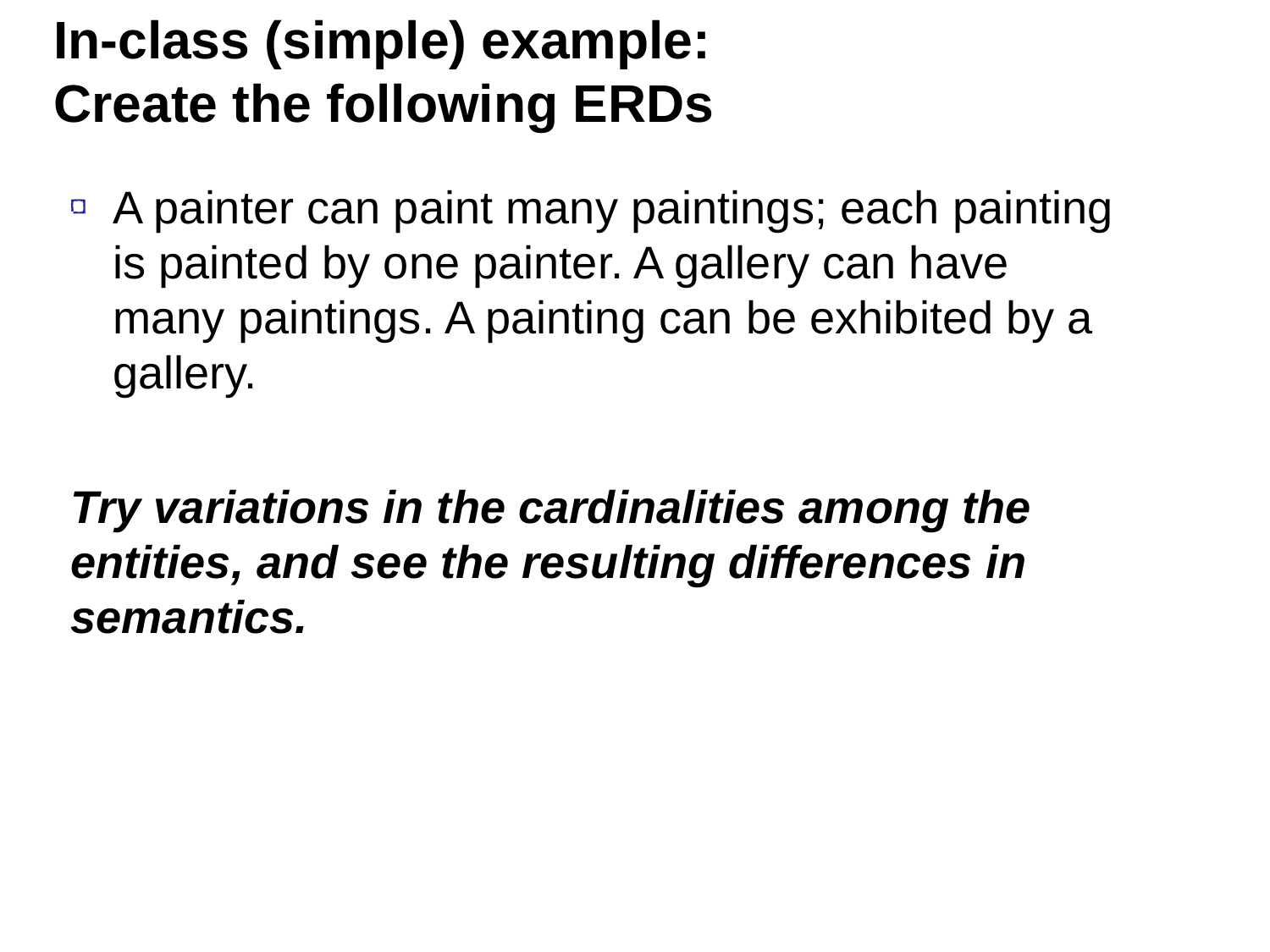

In-class (simple) example:
Create the following ERDs
A painter can paint many paintings; each painting is painted by one painter. A gallery can have many paintings. A painting can be exhibited by a gallery.

Try variations in the cardinalities among the entities, and see the resulting differences in semantics.